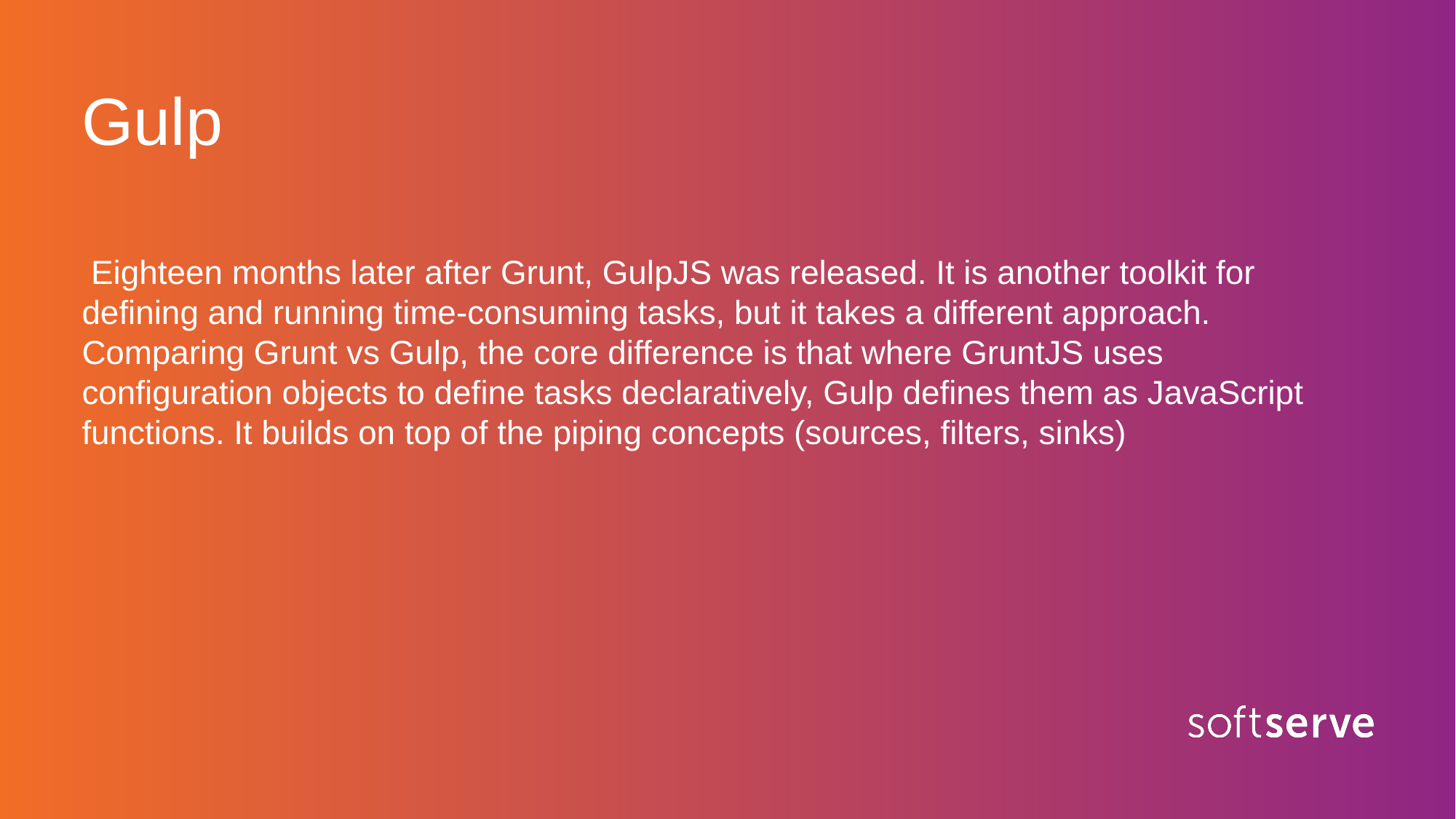

# Gulp
 Eighteen months later after Grunt, GulpJS was released. It is another toolkit for defining and running time-consuming tasks, but it takes a different approach. Comparing Grunt vs Gulp, the core difference is that where GruntJS uses configuration objects to define tasks declaratively, Gulp defines them as JavaScript functions. It builds on top of the piping concepts (sources, filters, sinks)